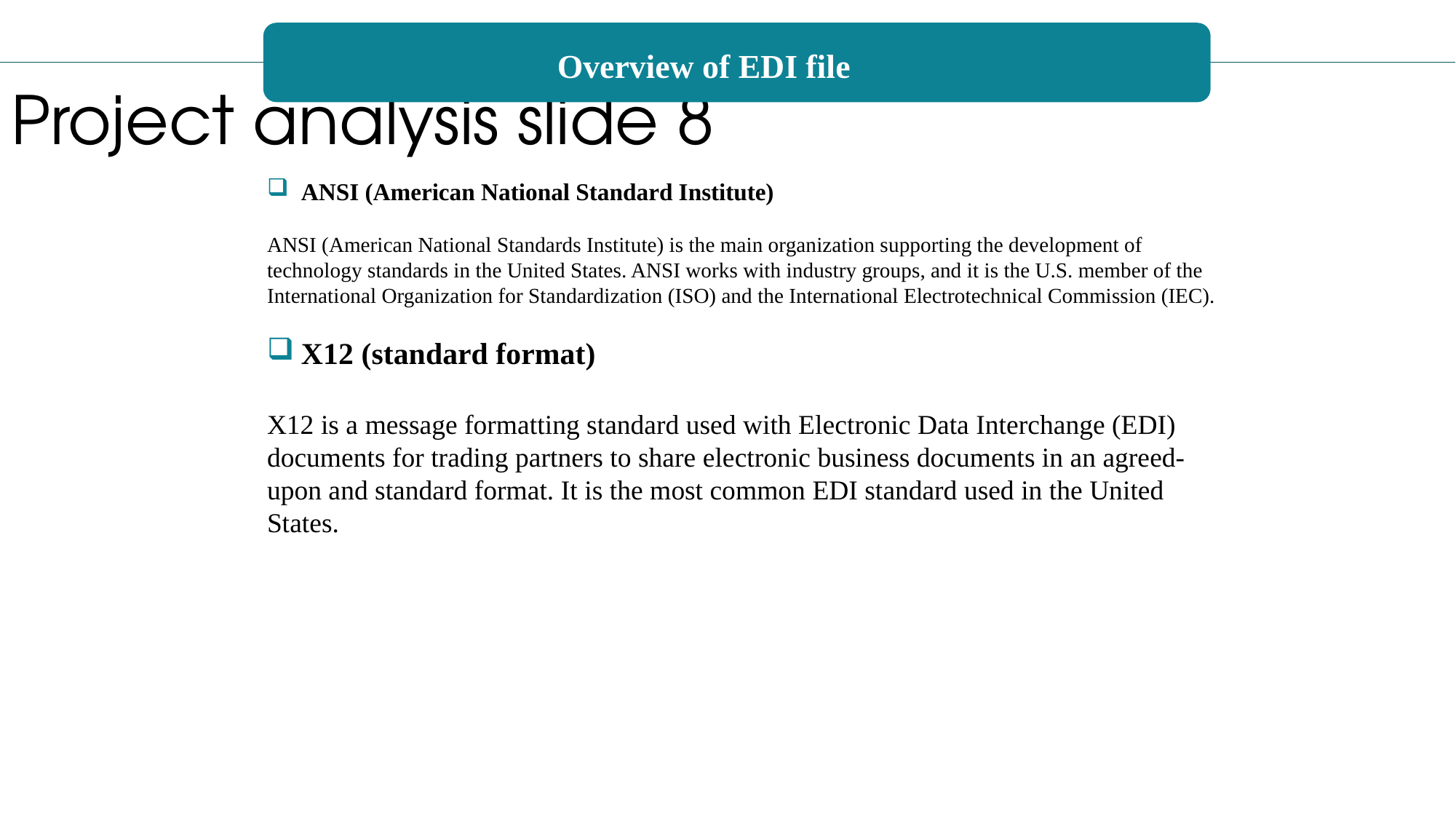

Overview of EDI file
Project analysis slide 8

ANSI (American National Standard Institute)

ANSI (American National Standards Institute) is the main organization supporting the development of technology standards in the United States. ANSI works with industry groups, and it is the U.S. member of the International Organization for Standardization (ISO) and the International Electrotechnical Commission (IEC).

X12 (standard format)

X12 is a message formatting standard used with Electronic Data Interchange (EDI) documents for trading partners to share electronic business documents in an agreed-upon and standard format. It is the most common EDI standard used in the United States.